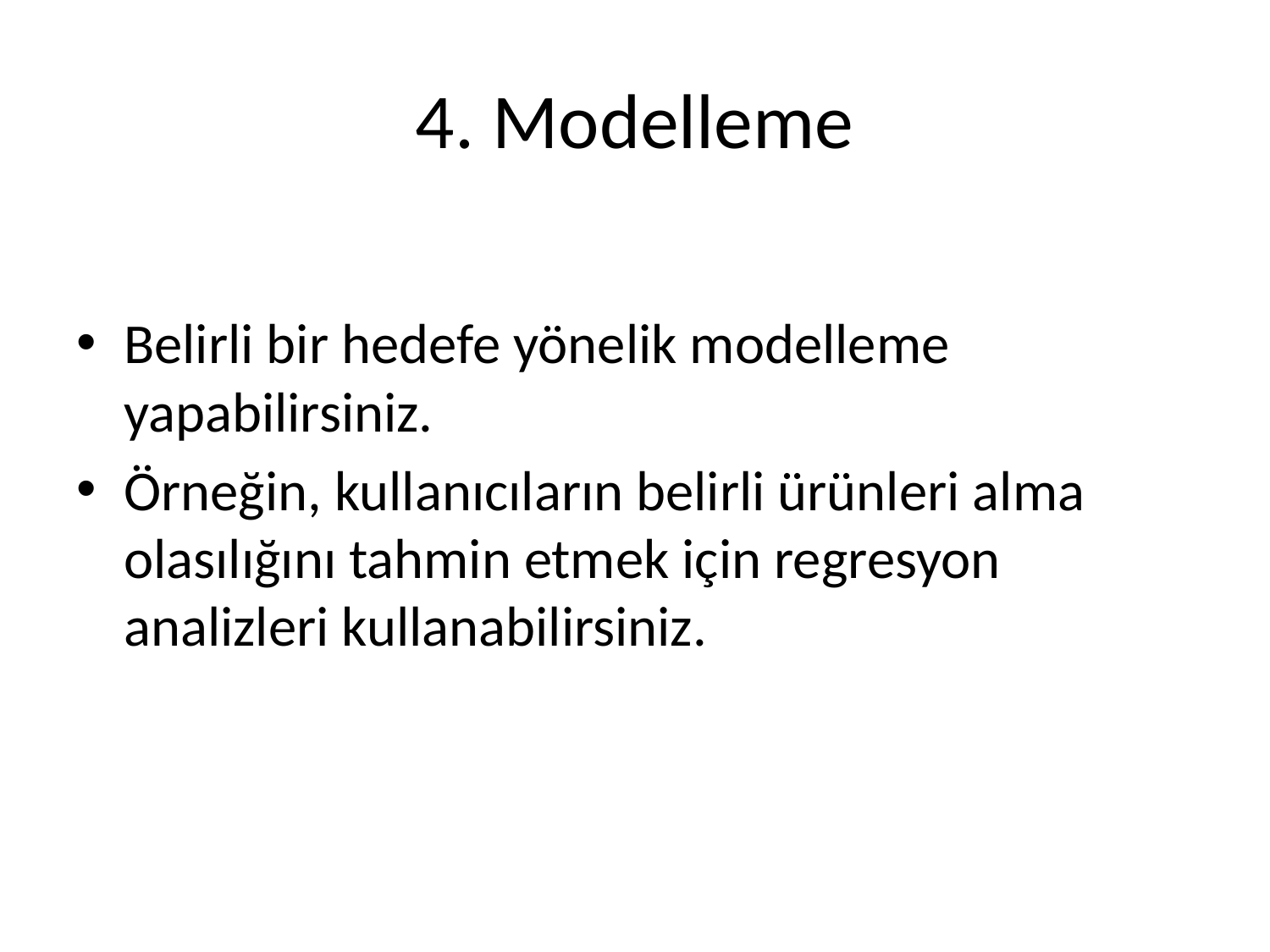

# 4. Modelleme

Belirli bir hedefe yönelik modelleme yapabilirsiniz.
Örneğin, kullanıcıların belirli ürünleri alma olasılığını tahmin etmek için regresyon analizleri kullanabilirsiniz.